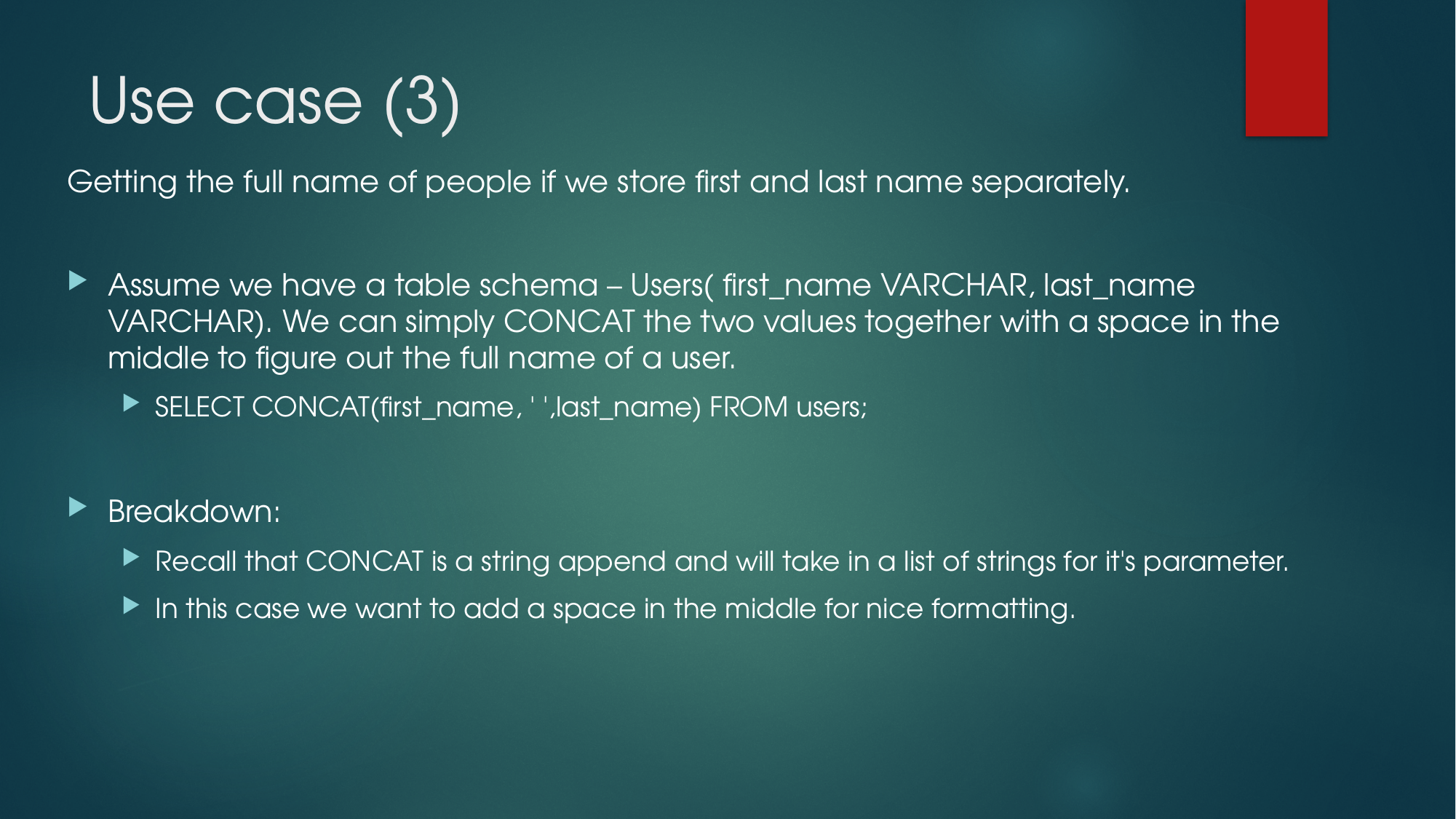

# Use case (3)
Getting the full name of people if we store first and last name separately.

Assume we have a table schema – Users( first_name VARCHAR, last_name VARCHAR). We can simply CONCAT the two values together with a space in the middle to figure out the full name of a user.
SELECT CONCAT(first_name, ' ',last_name) FROM users;

Breakdown:
Recall that CONCAT is a string append and will take in a list of strings for it's parameter.
In this case we want to add a space in the middle for nice formatting.